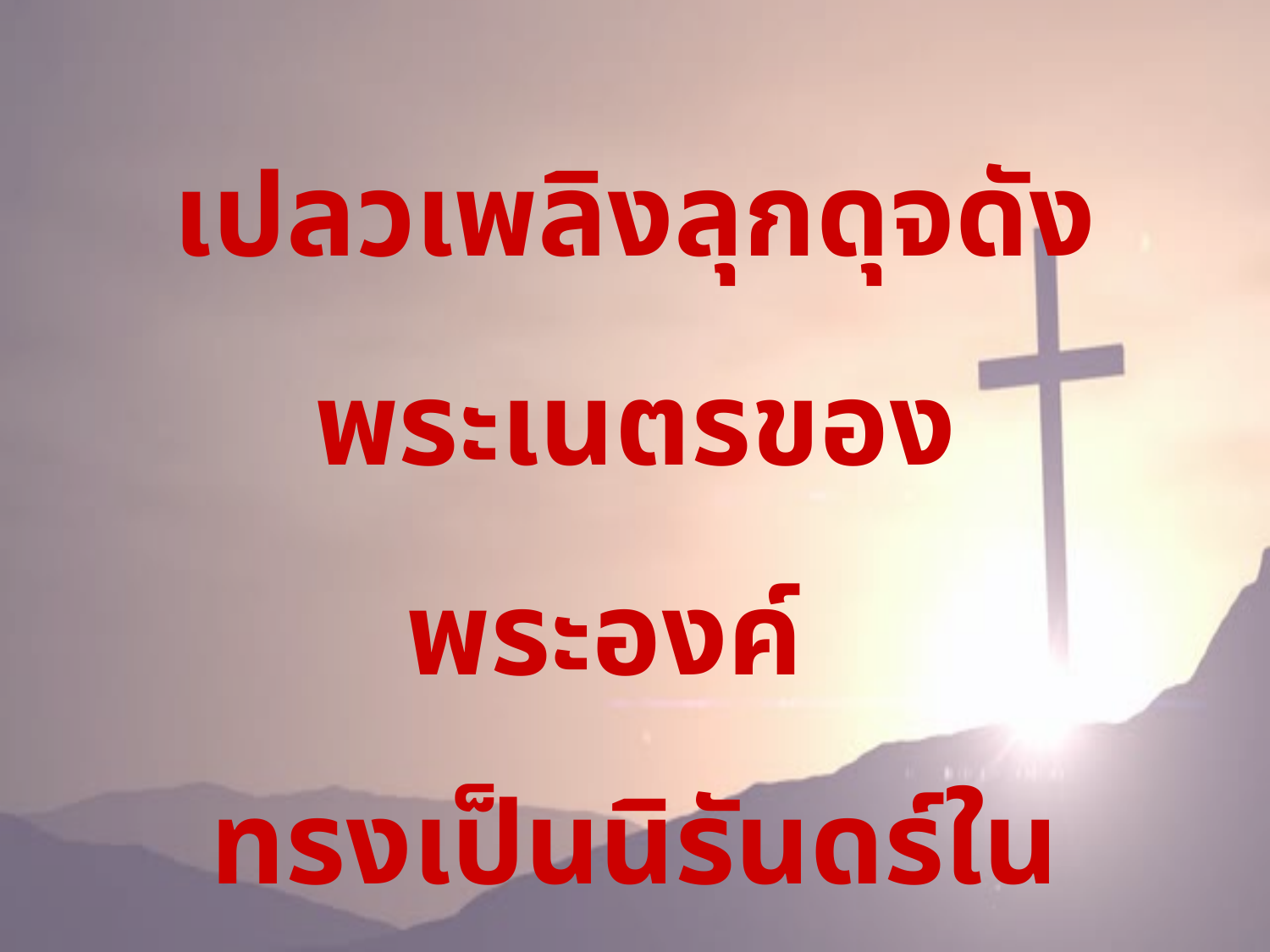

เปลวเพลิงลุกดุจดัง
พระเนตรของพระองค์
ทรงเป็นนิรันดร์ในห้วงเวลา